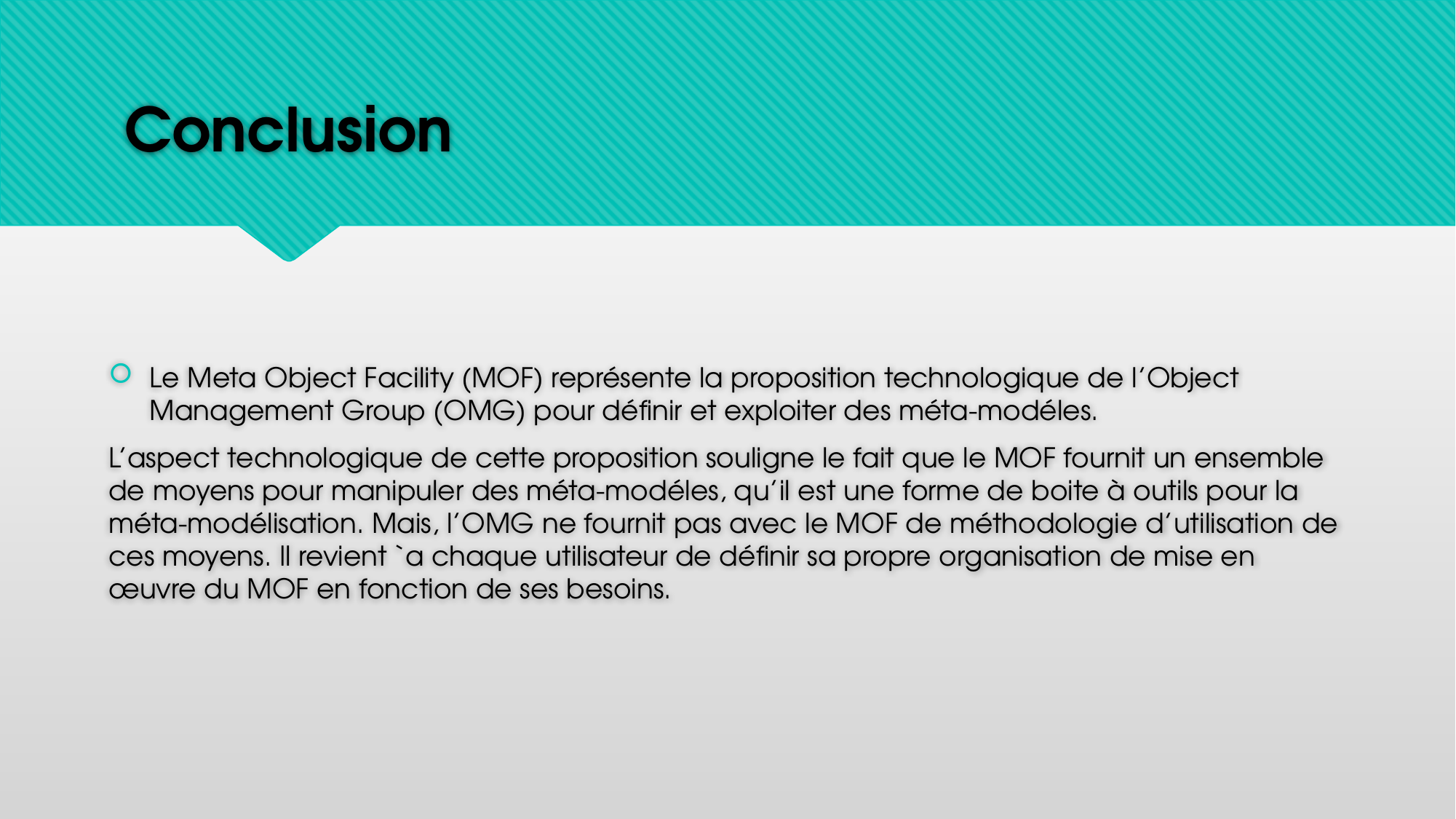

# Conclusion
Le Meta Object Facility (MOF) représente la proposition technologique de l’Object Management Group (OMG) pour définir et exploiter des méta-modéles.
L’aspect technologique de cette proposition souligne le fait que le MOF fournit un ensemble de moyens pour manipuler des méta-modéles, qu’il est une forme de boite à outils pour la méta-modélisation. Mais, l’OMG ne fournit pas avec le MOF de méthodologie d’utilisation de ces moyens. Il revient `a chaque utilisateur de définir sa propre organisation de mise en œuvre du MOF en fonction de ses besoins.